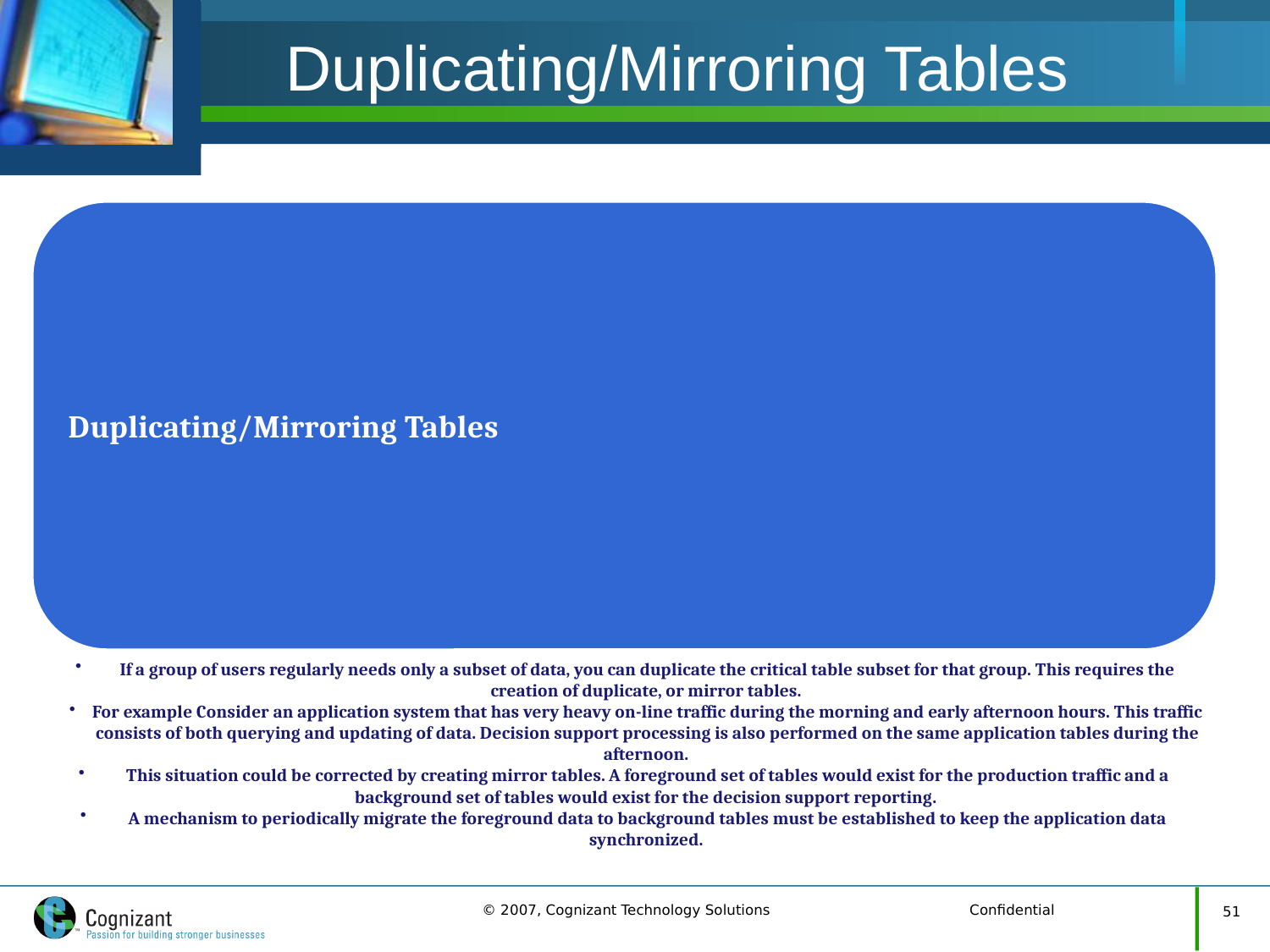

# Duplicating/Mirroring Tables
Duplicating/Mirroring Tables
If a group of users regularly needs only a subset of data, you can duplicate the critical table subset for that group. This requires the creation of duplicate, or mirror tables.
For example Consider an application system that has very heavy on-line traffic during the morning and early afternoon hours. This traffic consists of both querying and updating of data. Decision support processing is also performed on the same application tables during the afternoon.
This situation could be corrected by creating mirror tables. A foreground set of tables would exist for the production traffic and a background set of tables would exist for the decision support reporting.
A mechanism to periodically migrate the foreground data to background tables must be established to keep the application data synchronized.
51